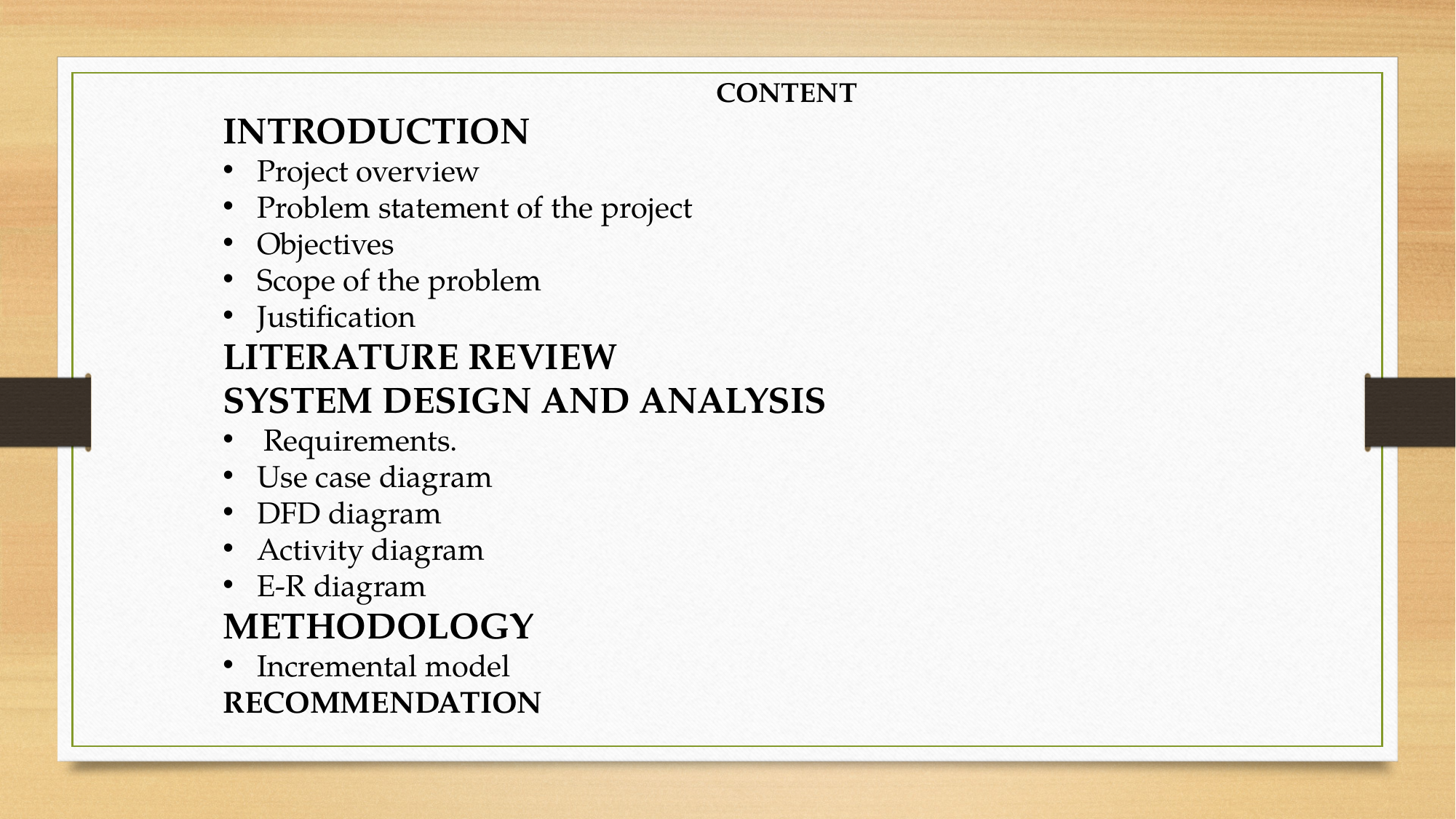

CONTENT
INTRODUCTION
Project overview
Problem statement of the project
Objectives
Scope of the problem
Justification
LITERATURE REVIEW
SYSTEM DESIGN AND ANALYSIS
Requirements.
Use case diagram
DFD diagram
Activity diagram
E-R diagram
METHODOLOGY
Incremental model
RECOMMENDATION